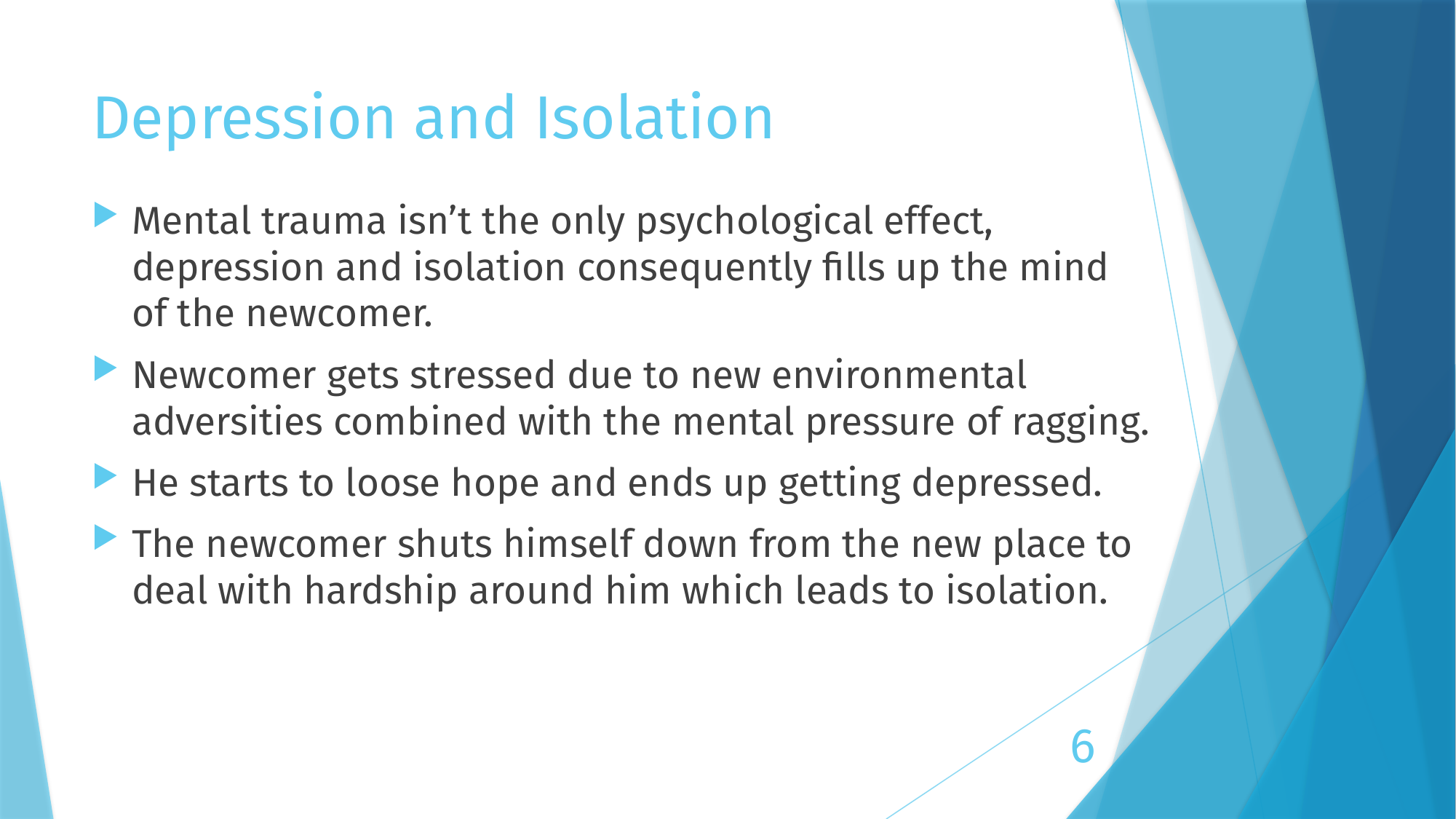

# Depression and Isolation
Mental trauma isn’t the only psychological effect, depression and isolation consequently fills up the mind of the newcomer.
Newcomer gets stressed due to new environmental adversities combined with the mental pressure of ragging.
He starts to loose hope and ends up getting depressed.
The newcomer shuts himself down from the new place to deal with hardship around him which leads to isolation.

6